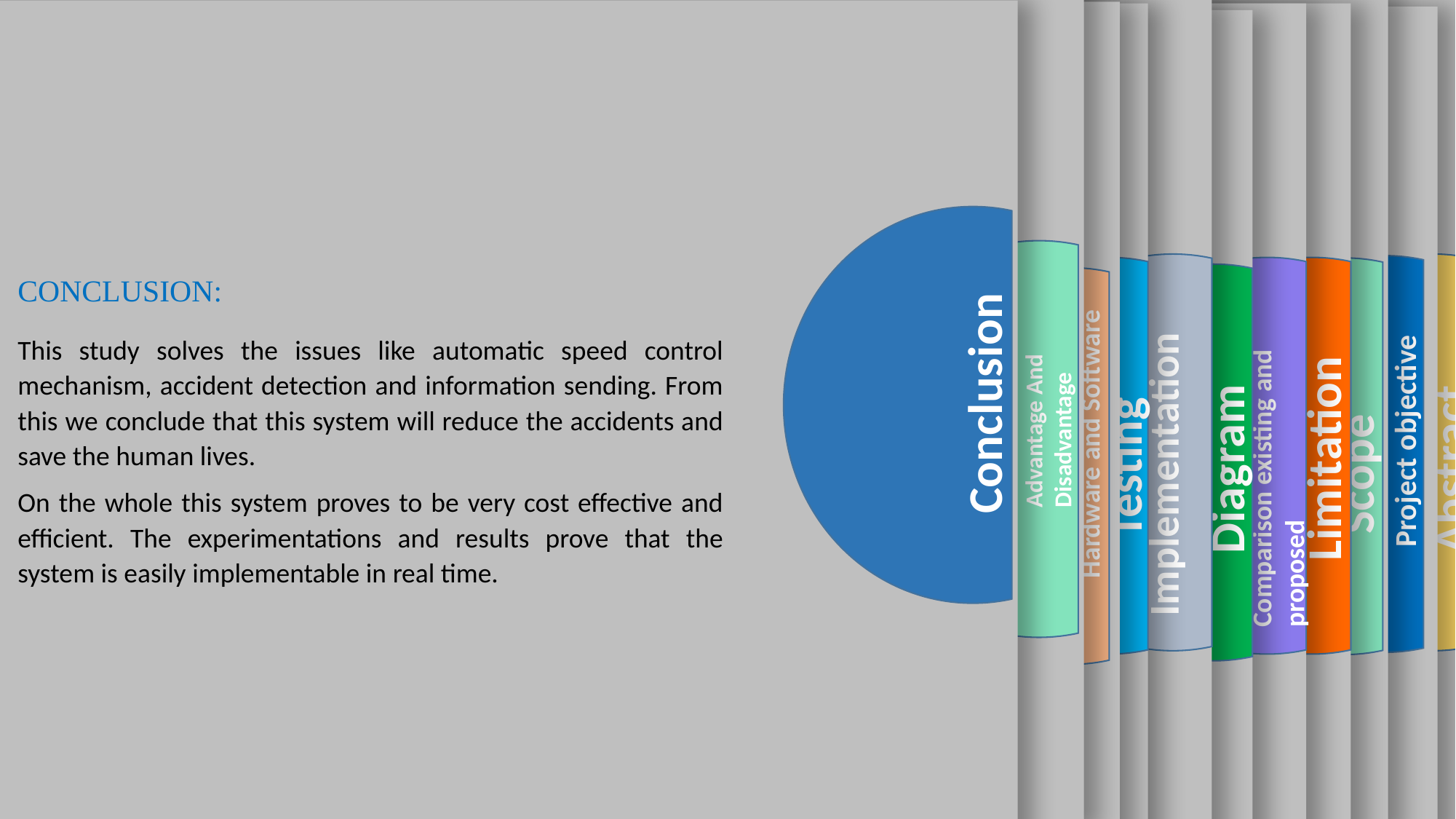

Implementation

Abstract

Advantage And
Disadvantage

Scope

Conclusion

Hardware and Software

Testing

Comparison existing and proposed

Limitation

Project objective

Diagram
CONCLUSION:
This study solves the issues like automatic speed control mechanism, accident detection and information sending. From this we conclude that this system will reduce the accidents and save the human lives.
On the whole this system proves to be very cost effective and efficient. The experimentations and results prove that the system is easily implementable in real time.